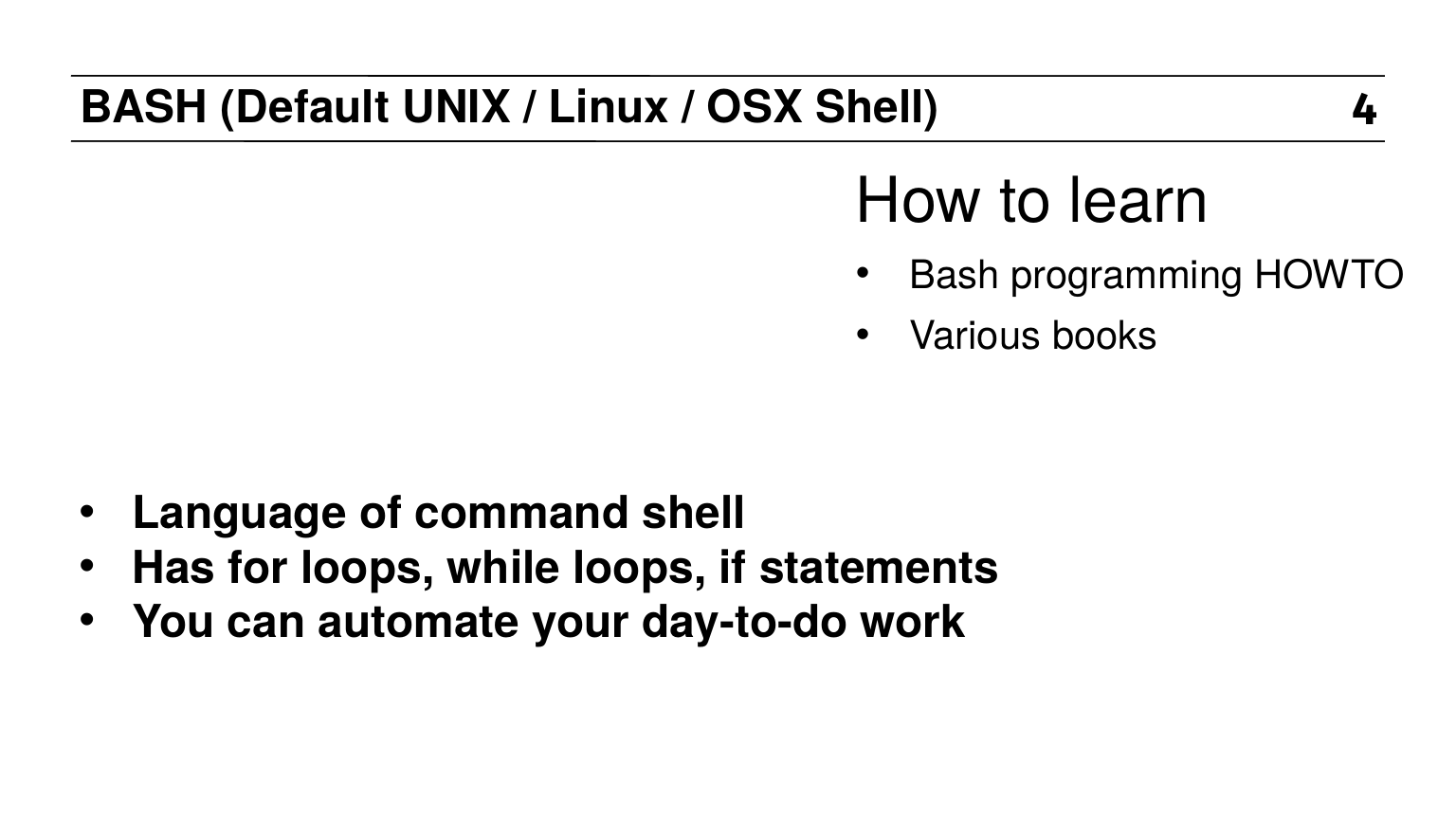

# BASH (Default UNIX / Linux / OSX Shell)
4

How to learn
Bash programming HOWTO
Various books
Language of command shell
Has for loops, while loops, if statements
You can automate your day-to-do work